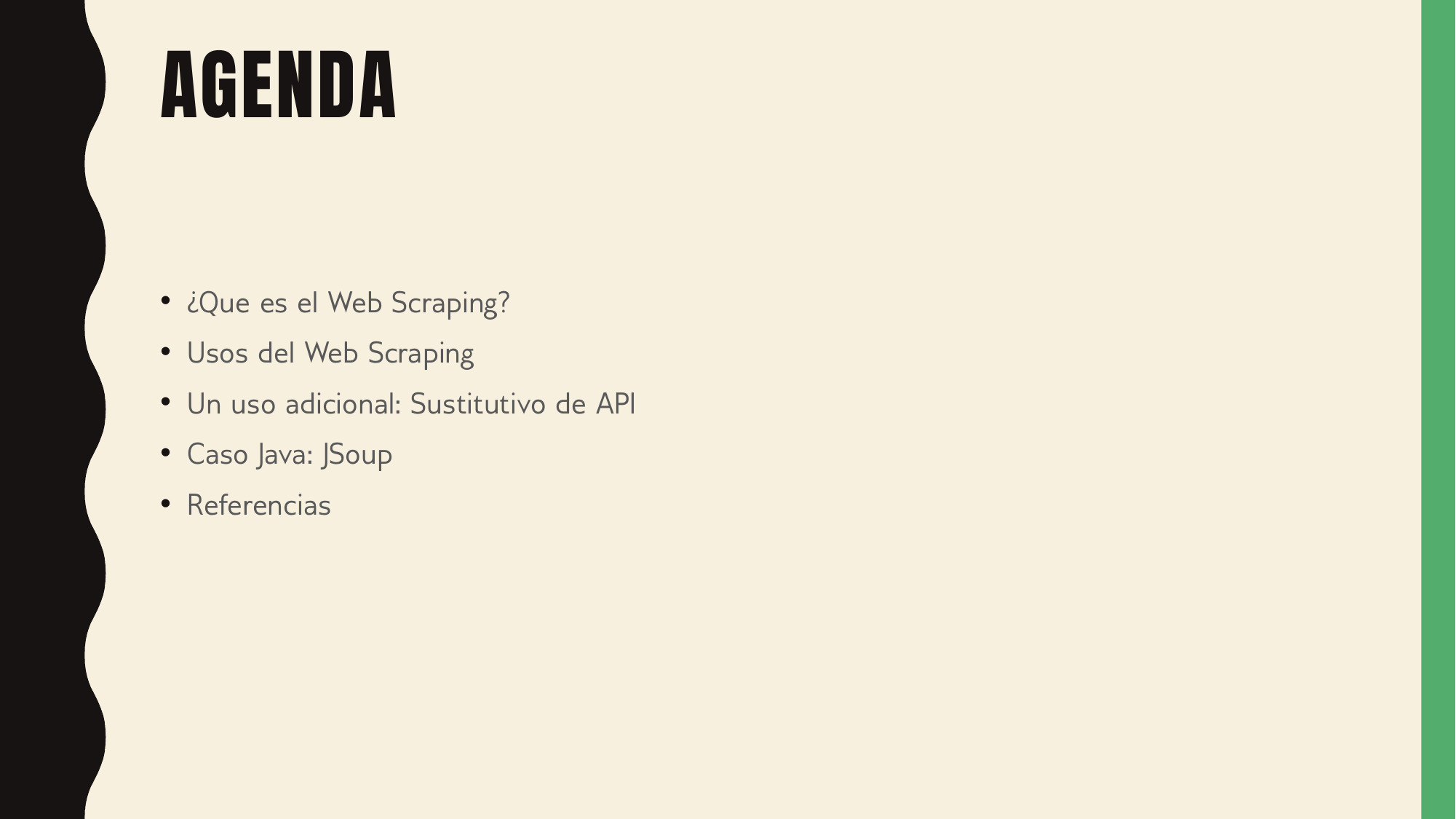

# Agenda
¿Que es el Web Scraping?
Usos del Web Scraping
Un uso adicional: Sustitutivo de API
Caso Java: JSoup
Referencias